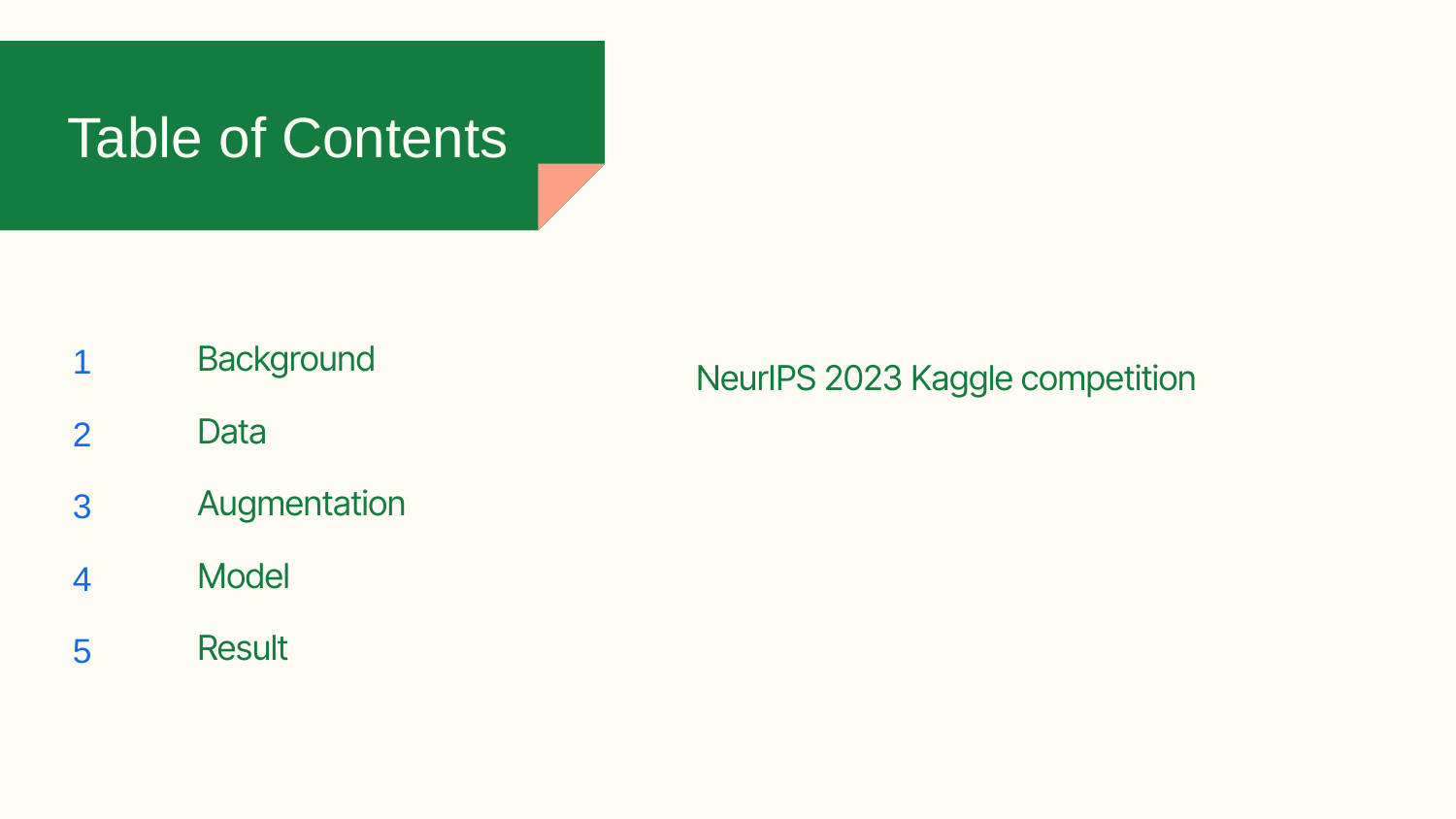

# Table of Contents
1
Background
NeurIPS 2023 Kaggle competition
2
Data
3
Augmentation
4
Model
5
Result